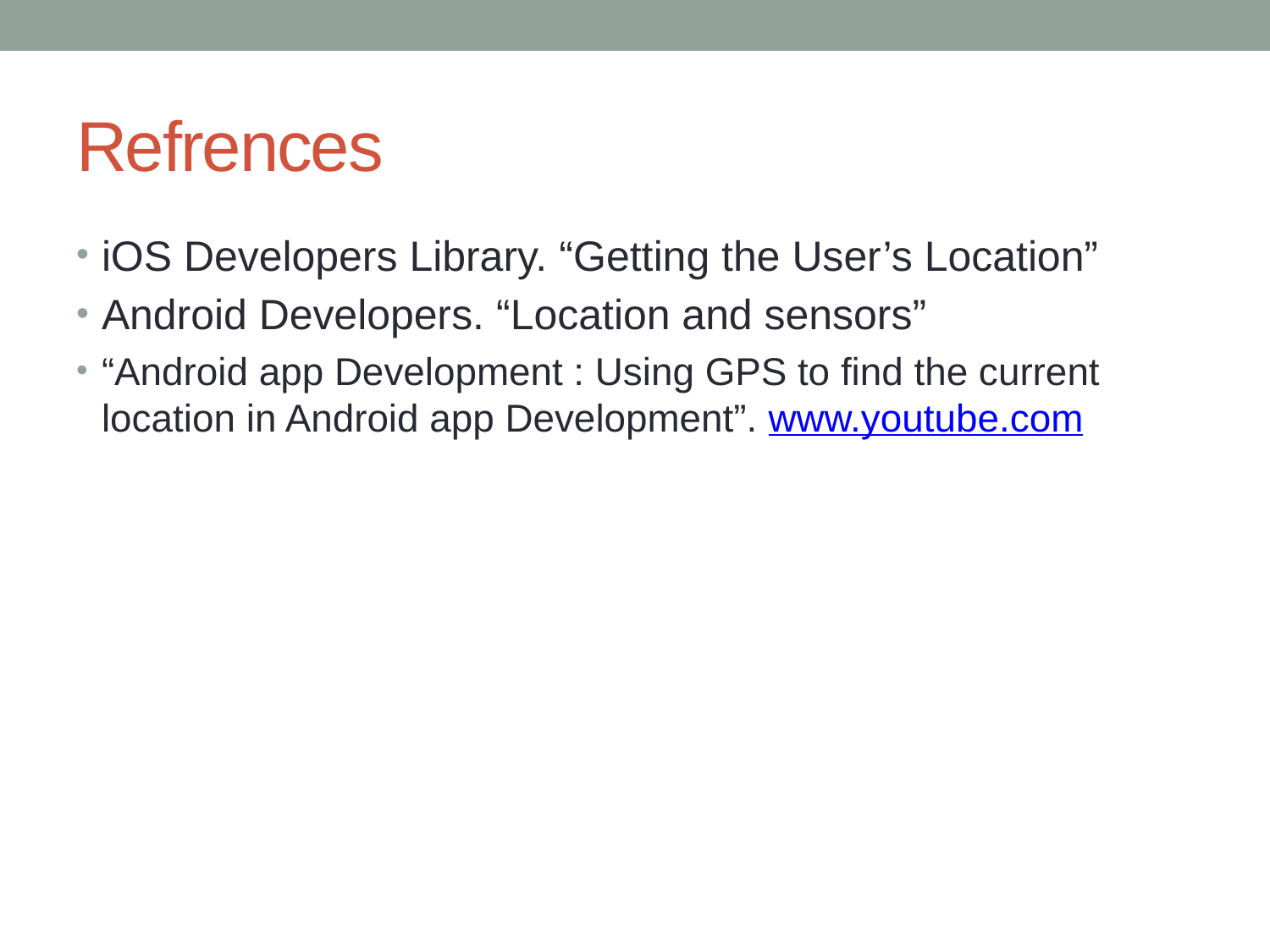

# Refrences
iOS Developers Library. “Getting the User’s Location”
Android Developers. “Location and sensors”
“Android app Development : Using GPS to find the current location in Android app Development”. www.youtube.com